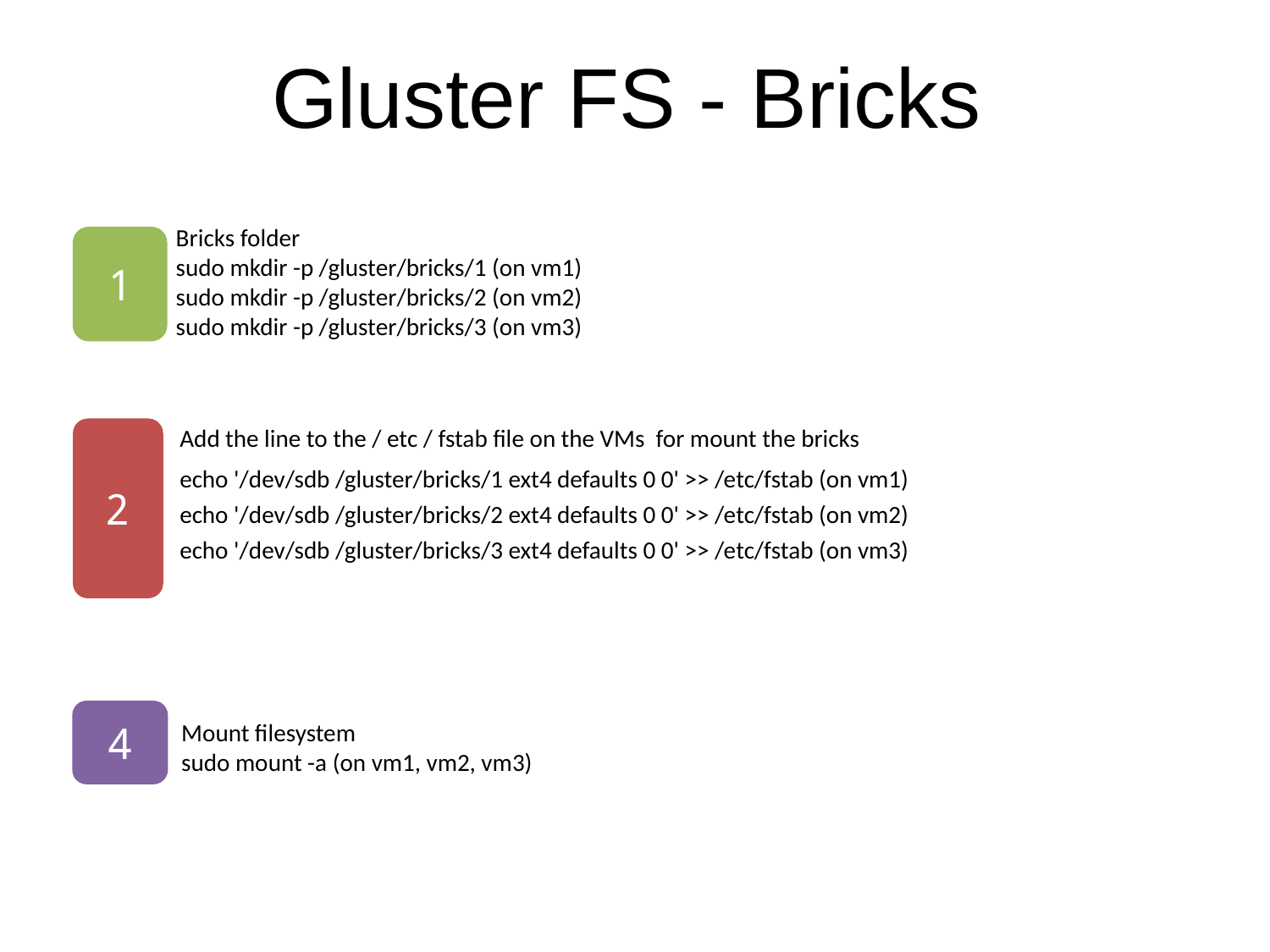

Gluster FS - Bricks
Bricks folder
sudo mkdir -p /gluster/bricks/1 (on vm1)
sudo mkdir -p /gluster/bricks/2 (on vm2)
sudo mkdir -p /gluster/bricks/3 (on vm3)
1
2
Add the line to the / etc / fstab file on the VMs  for mount the bricks
echo '/dev/sdb /gluster/bricks/1 ext4 defaults 0 0' >> /etc/fstab (on vm1)
echo '/dev/sdb /gluster/bricks/2 ext4 defaults 0 0' >> /etc/fstab (on vm2)
echo '/dev/sdb /gluster/bricks/3 ext4 defaults 0 0' >> /etc/fstab (on vm3)
4
Mount filesystem
sudo mount -a (on vm1, vm2, vm3)